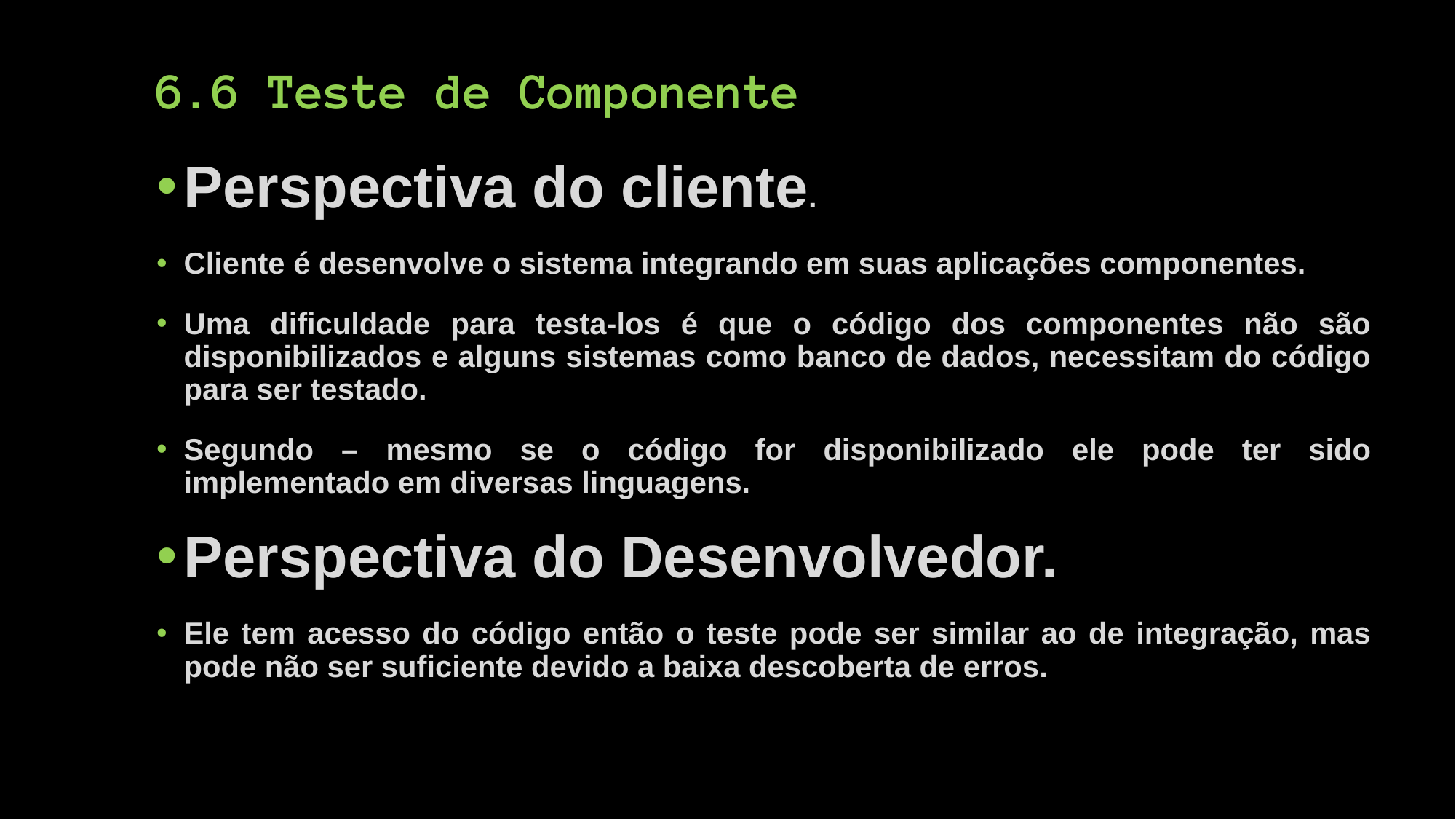

# 6.6 Teste de Componente
Perspectiva do cliente.
Cliente é desenvolve o sistema integrando em suas aplicações componentes.
Uma dificuldade para testa-los é que o código dos componentes não são disponibilizados e alguns sistemas como banco de dados, necessitam do código para ser testado.
Segundo – mesmo se o código for disponibilizado ele pode ter sido implementado em diversas linguagens.
Perspectiva do Desenvolvedor.
Ele tem acesso do código então o teste pode ser similar ao de integração, mas pode não ser suficiente devido a baixa descoberta de erros.